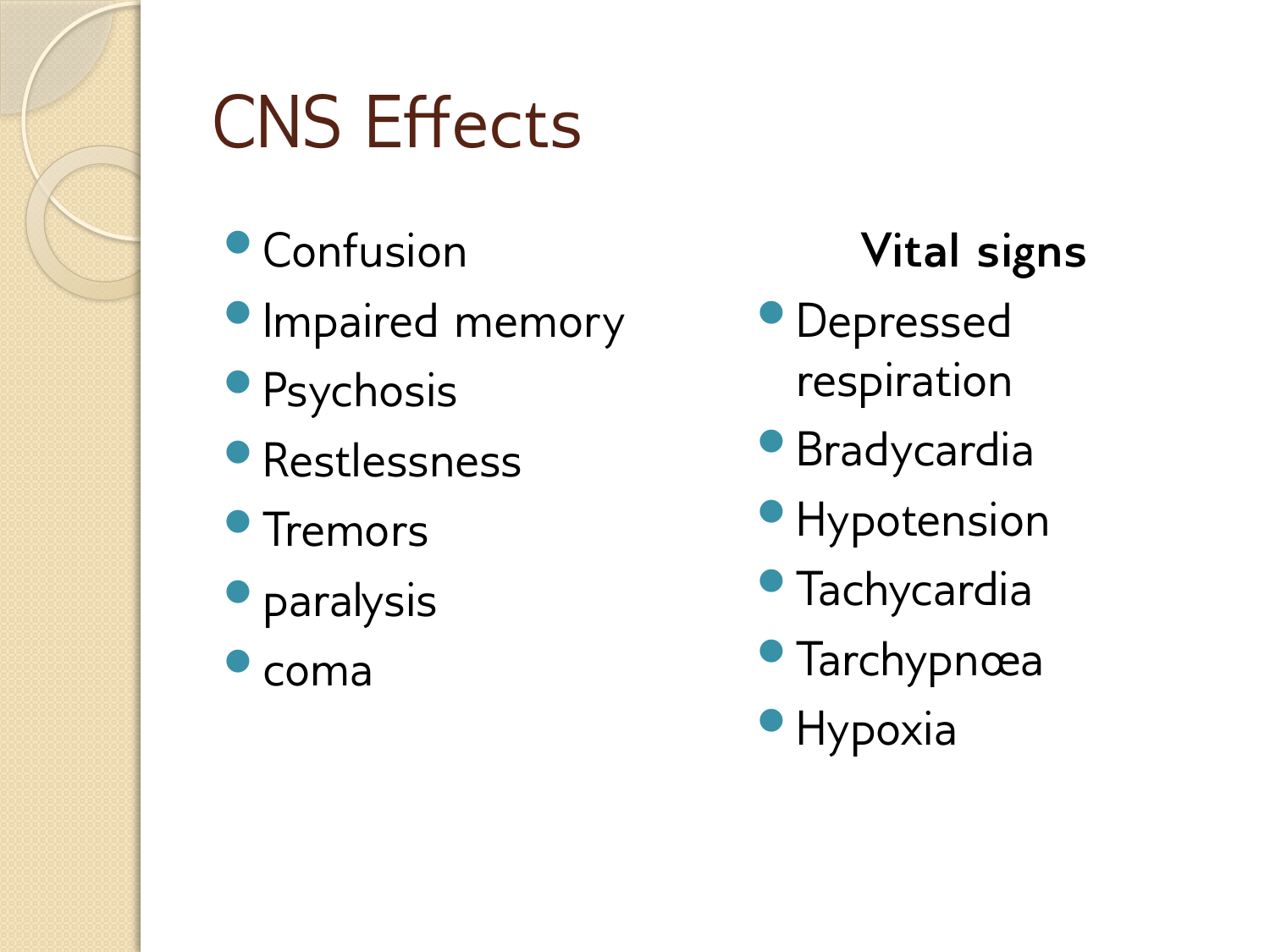

# CNS Effects
Confusion
Impaired memory
Psychosis
Restlessness
Tremors
paralysis
coma
       Vital signs
Depressed respiration
Bradycardia
Hypotension
Tachycardia
Tarchypnoea
Hypoxia